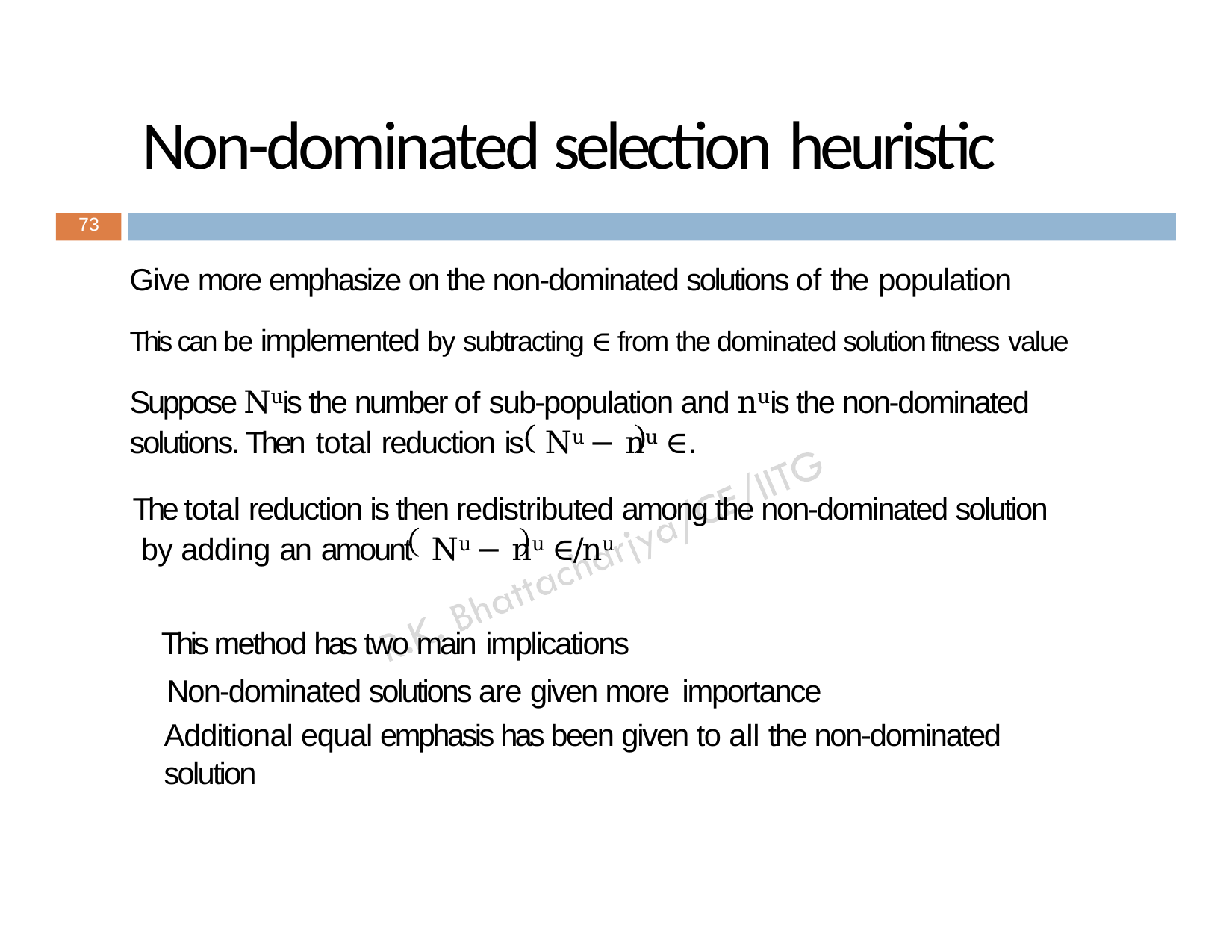

# Non-dominated selection heuristic
73

Give more emphasize on the non-dominated solutions of the population
This can be implemented by subtracting ∈ from the dominated solution fitness value
Suppose Nu is the number of sub-population and nu is the non-dominated  solutions. Then  total reduction is	Nu   − nu	∈.
The total reduction is then redistributed among the non-dominated solution  by adding an amount	Nu   − nu	∈/nu

This method has two main implications
Non-dominated solutions are given more importance
Additional equal emphasis has been given to all the non-dominated solution